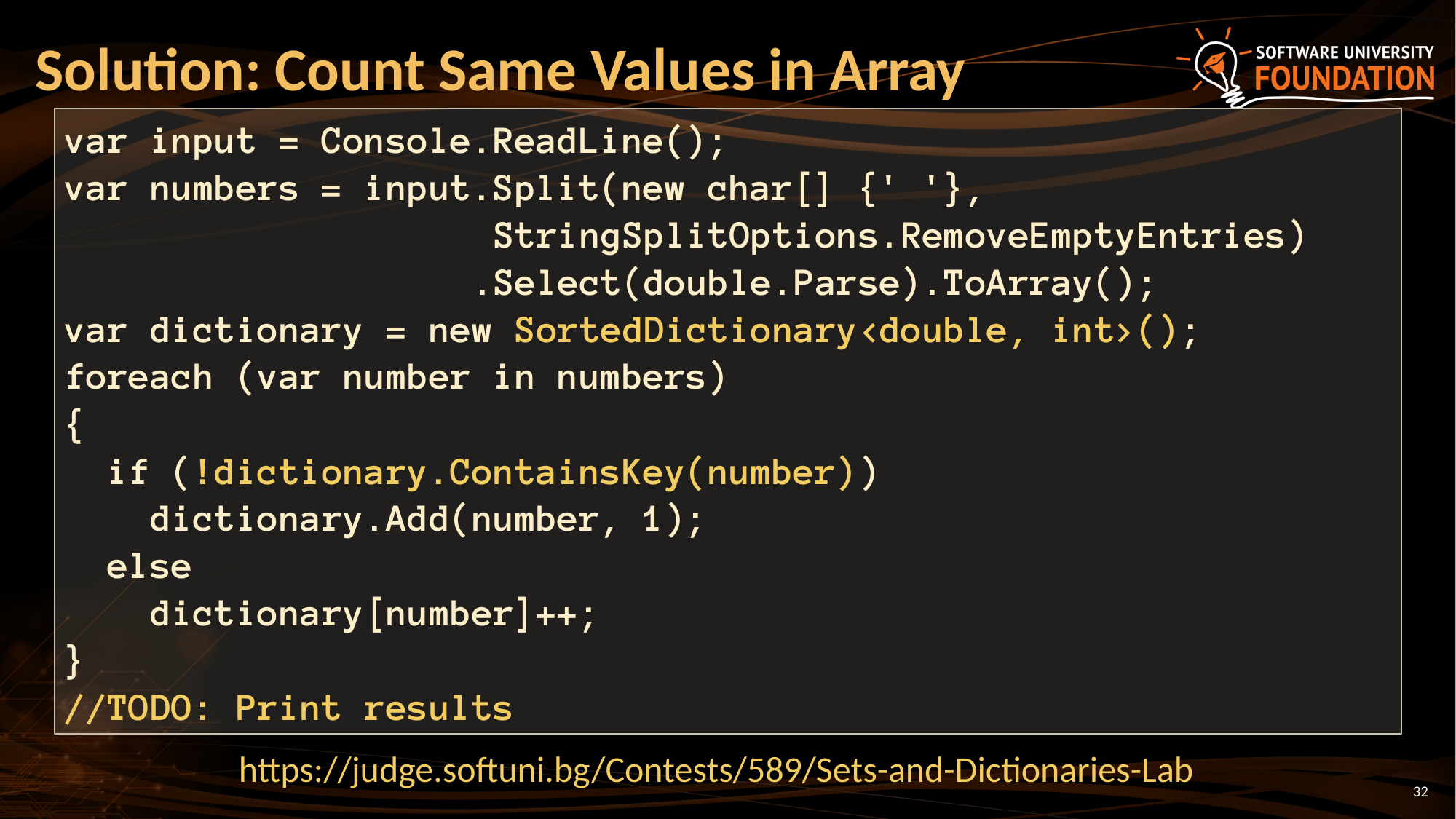

# Solution: Count Same Values in Array
var input = Console.ReadLine();
var numbers = input.Split(new char[] {' '},
                    StringSplitOptions.RemoveEmptyEntries)
                   .Select(double.Parse).ToArray();
var dictionary = new SortedDictionary<double, int>();
foreach (var number in numbers)
{
  if (!dictionary.ContainsKey(number))
    dictionary.Add(number, 1);
  else
    dictionary[number]++;
}
//TODO: Print results
https://judge.softuni.bg/Contests/589/Sets-and-Dictionaries-Lab
32